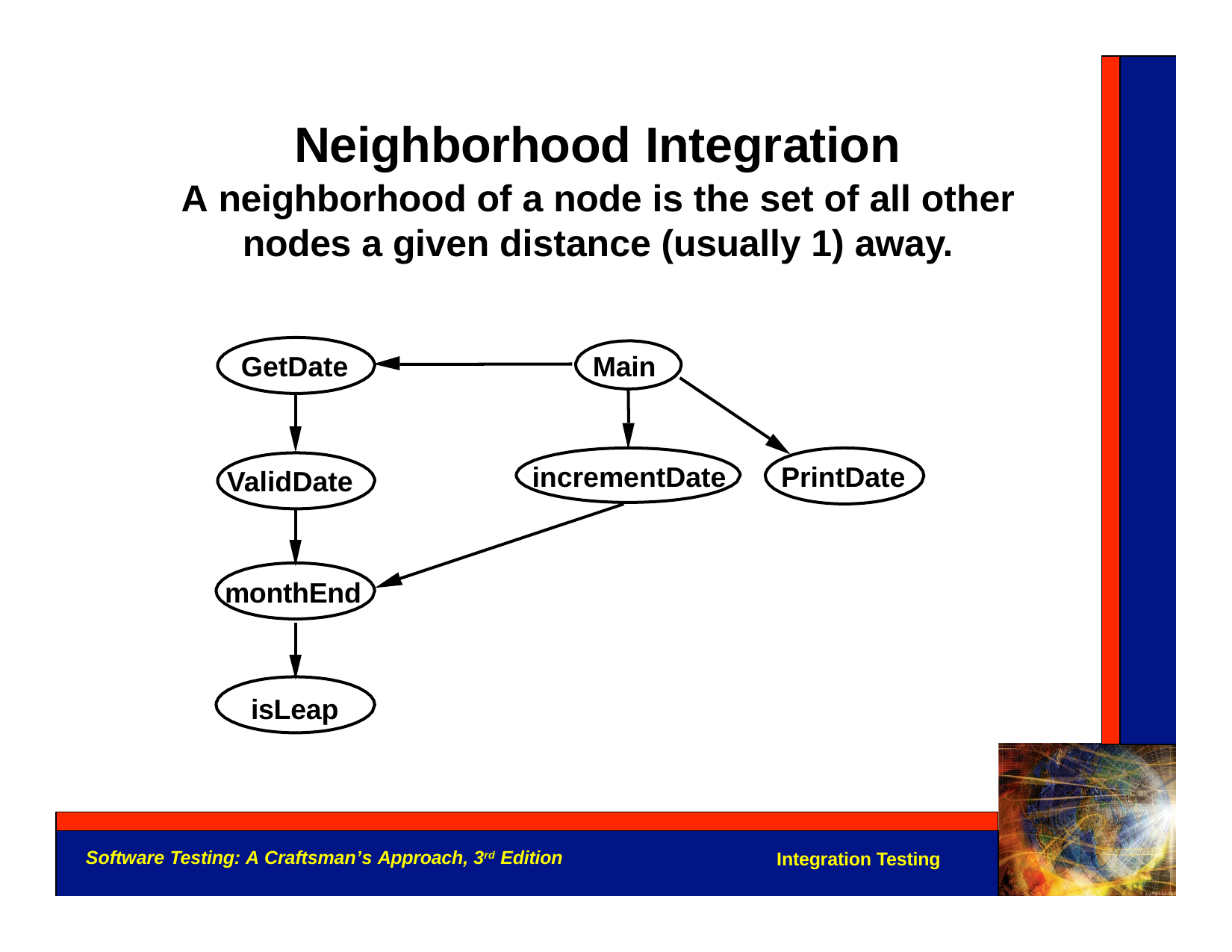

Neighborhood Integration
A neighborhood of a node is the set of all other nodes a given distance (usually 1) away.

GetDate
Main

incrementDate
PrintDate
ValidDate

monthEnd

isLeap

Software Testing: A Craftsman’s Approach, 3rd  Edition
Integration Testing